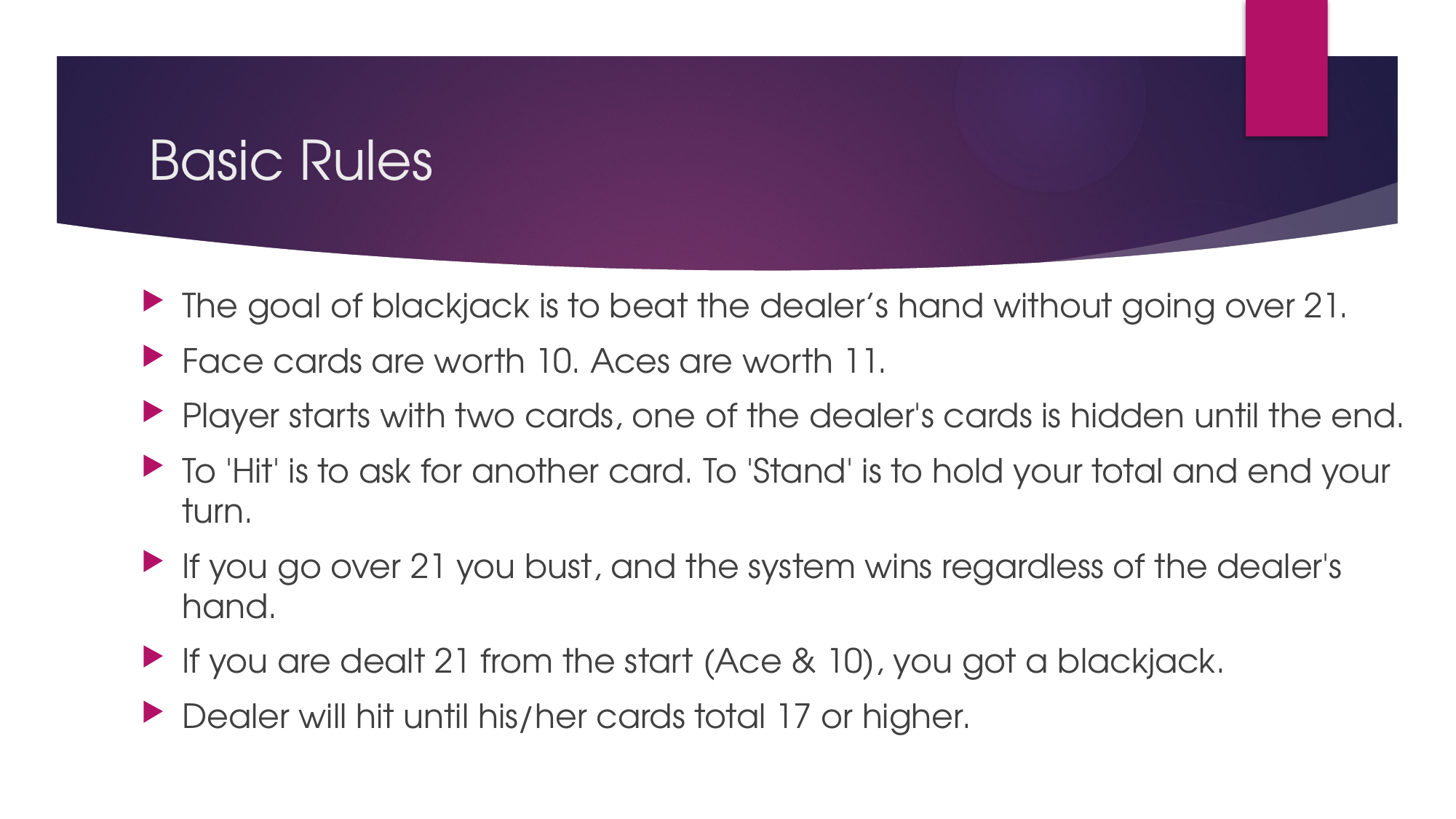

# Basic Rules
The goal of blackjack is to beat the dealer’s hand without going over 21.
Face cards are worth 10. Aces are worth 11.
Player starts with two cards, one of the dealer's cards is hidden until the end.
To 'Hit' is to ask for another card. To 'Stand' is to hold your total and end your turn.
If you go over 21 you bust, and the system wins regardless of the dealer's hand.
If you are dealt 21 from the start (Ace & 10), you got a blackjack.
Dealer will hit until his/her cards total 17 or higher.